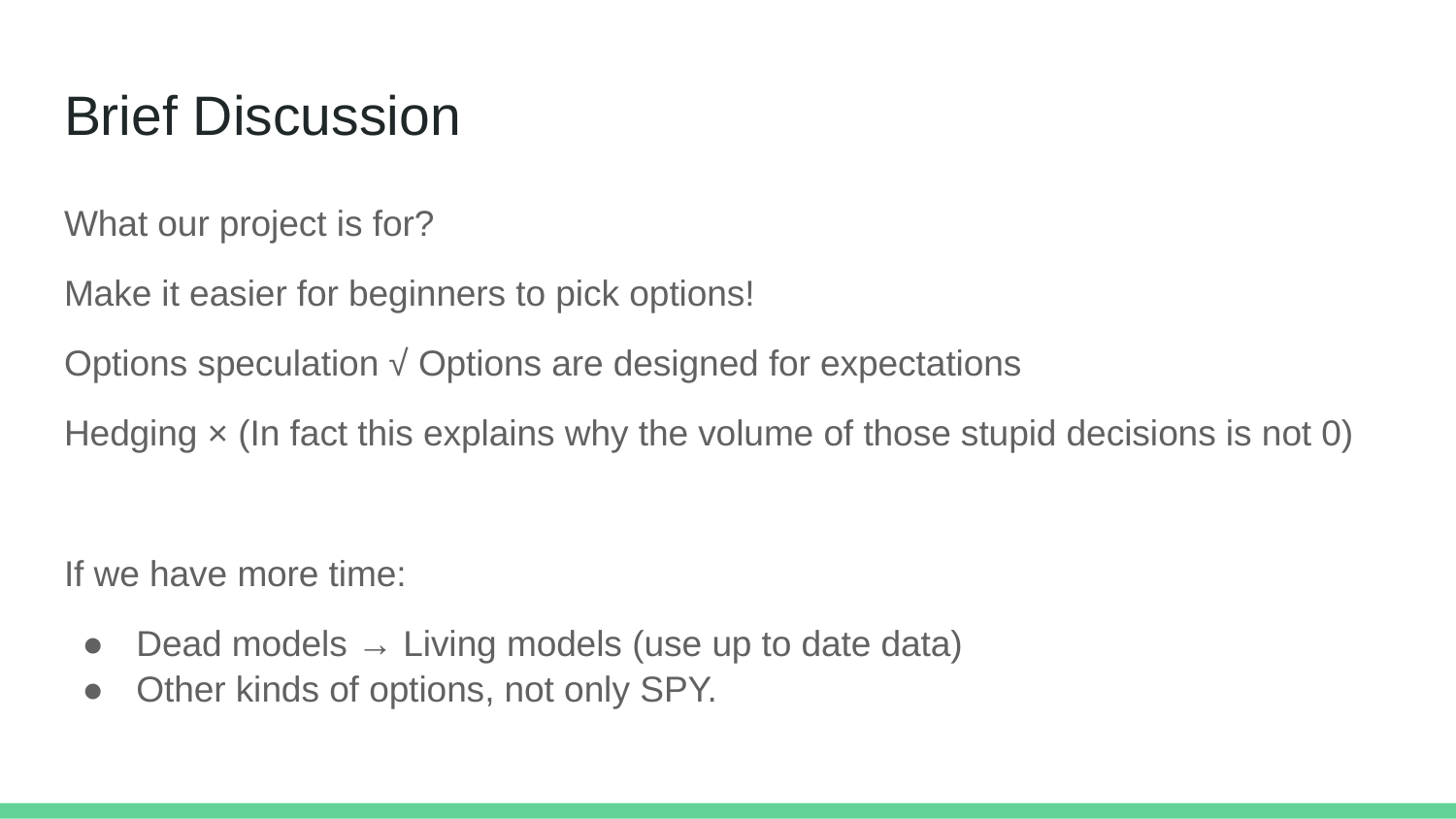

# Brief Discussion
What our project is for?
Make it easier for beginners to pick options!
Options speculation √ Options are designed for expectations
Hedging × (In fact this explains why the volume of those stupid decisions is not 0)

If we have more time:
Dead models → Living models (use up to date data)
Other kinds of options, not only SPY.